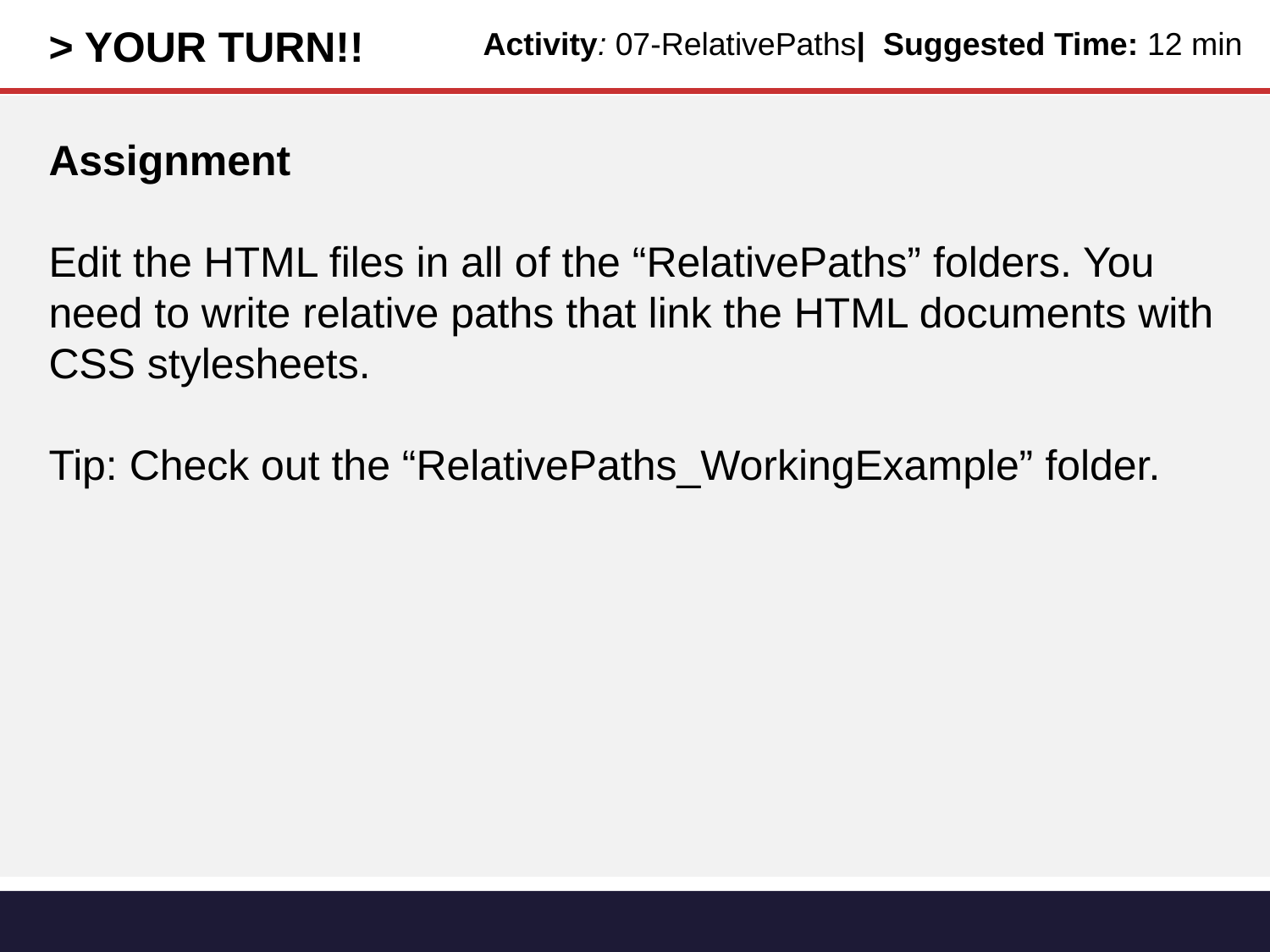

> YOUR TURN!!
Activity: 07-RelativePaths|  Suggested Time: 12 min

Assignment

Edit the HTML files in all of the “RelativePaths” folders. You need to write relative paths that link the HTML documents with CSS stylesheets.

Tip: Check out the “RelativePaths_WorkingExample” folder.